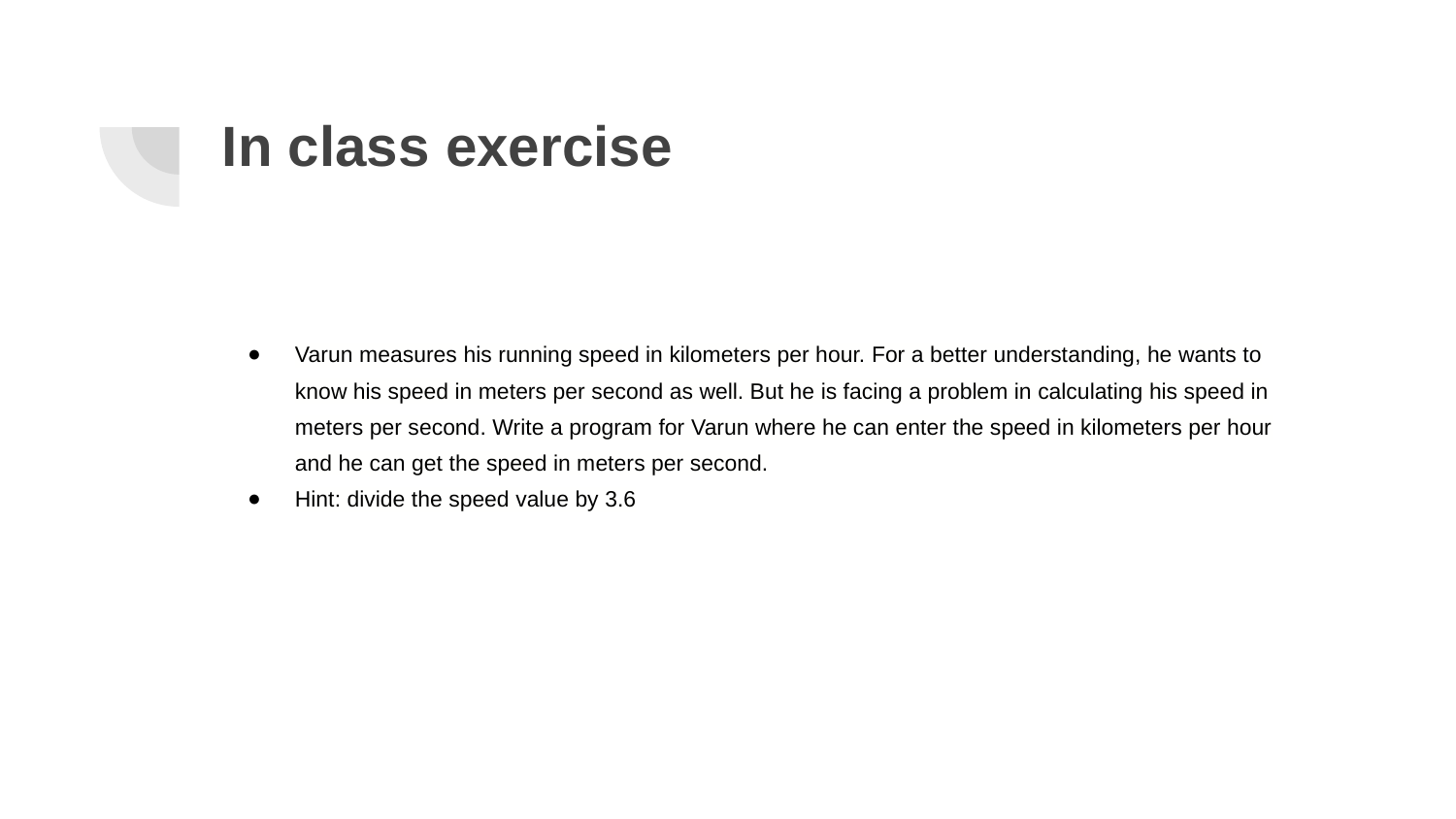

# In class exercise
Varun measures his running speed in kilometers per hour. For a better understanding, he wants to know his speed in meters per second as well. But he is facing a problem in calculating his speed in meters per second. Write a program for Varun where he can enter the speed in kilometers per hour and he can get the speed in meters per second.
Hint: divide the speed value by 3.6